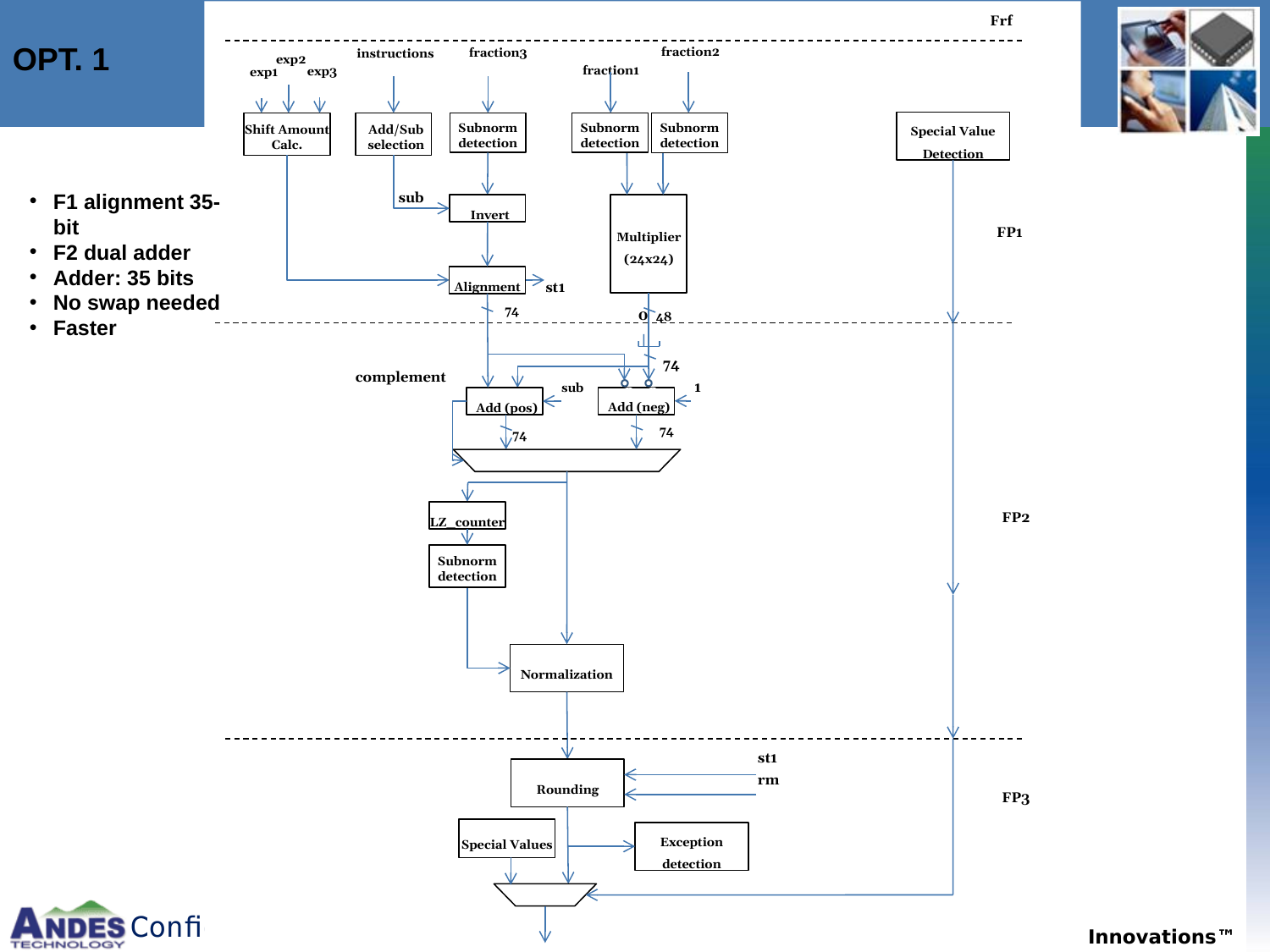

Frf

OPT. 1
fraction1
fraction2

fraction3

instructions

exp2

exp3

exp1

Special Value Detection
Shift Amount Calc.
Subnorm detection
Add/Sub selection
Subnorm detection
Subnorm detection
sub
F1 alignment 35-bit
F2 dual adder
Adder: 35 bits
No swap needed
Faster
Invert
Multiplier
(24x24)
FP1

Alignment
st1
48
74
0

74
complement

c
c
1

sub

Add (neg)
Add (pos)
74
74

LZ_counter
FP2

Subnorm detection
Normalization
Rounding
st1

rm

FP3

Special Values
Exception detection